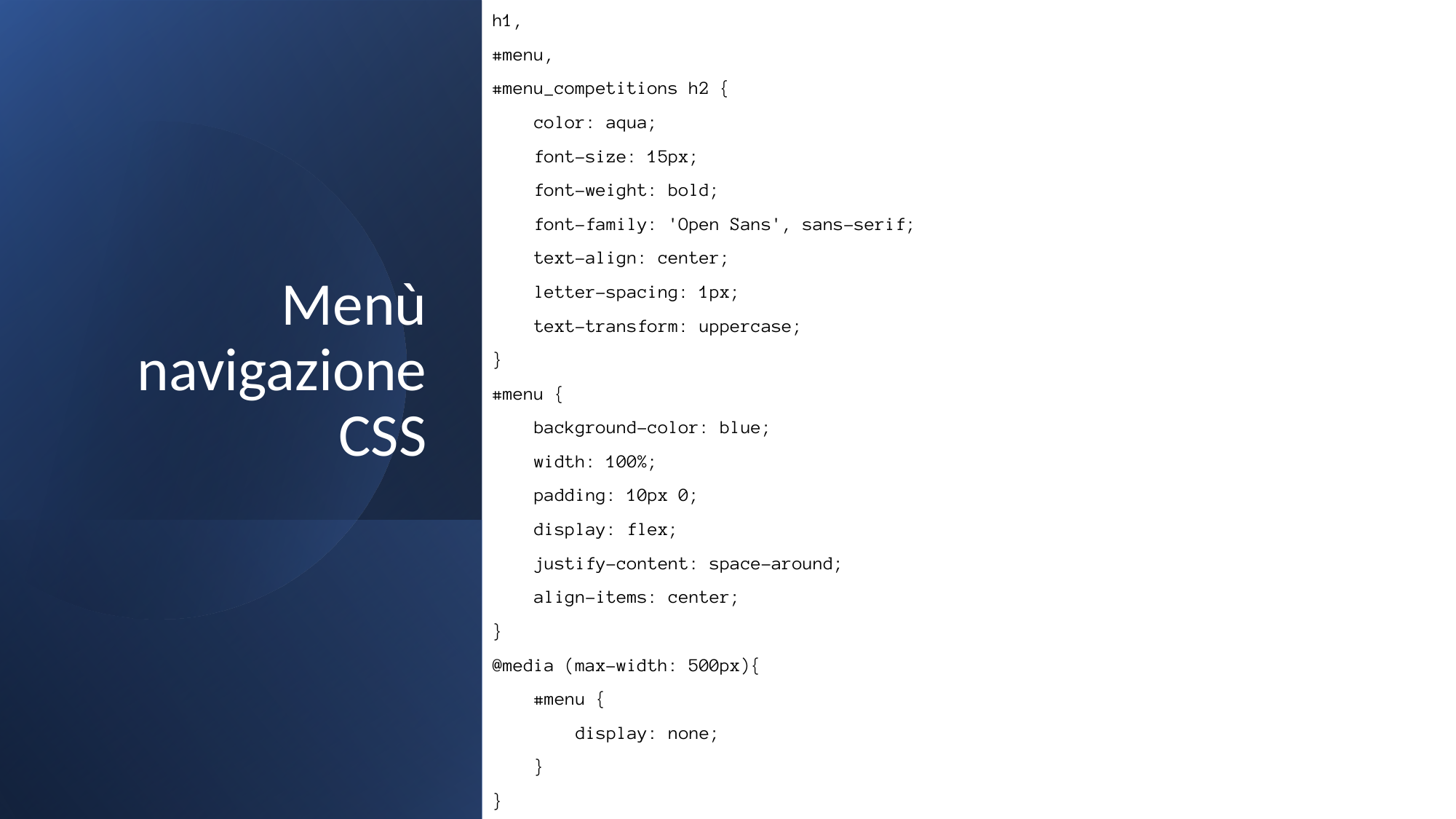

h1,
#menu,
#menu_competitions h2 {
    color: aqua;
    font-size: 15px;
    font-weight: bold;
    font-family: 'Open Sans', sans-serif;
    text-align: center;
    letter-spacing: 1px;
    text-transform: uppercase;
}
#menu {
    background-color: blue;
    width: 100%;
    padding: 10px 0;
    display: flex;
    justify-content: space-around;
    align-items: center;
}
@media (max-width: 500px){
    #menu {
        display: none;
    }
}
# Menù navigazione CSS